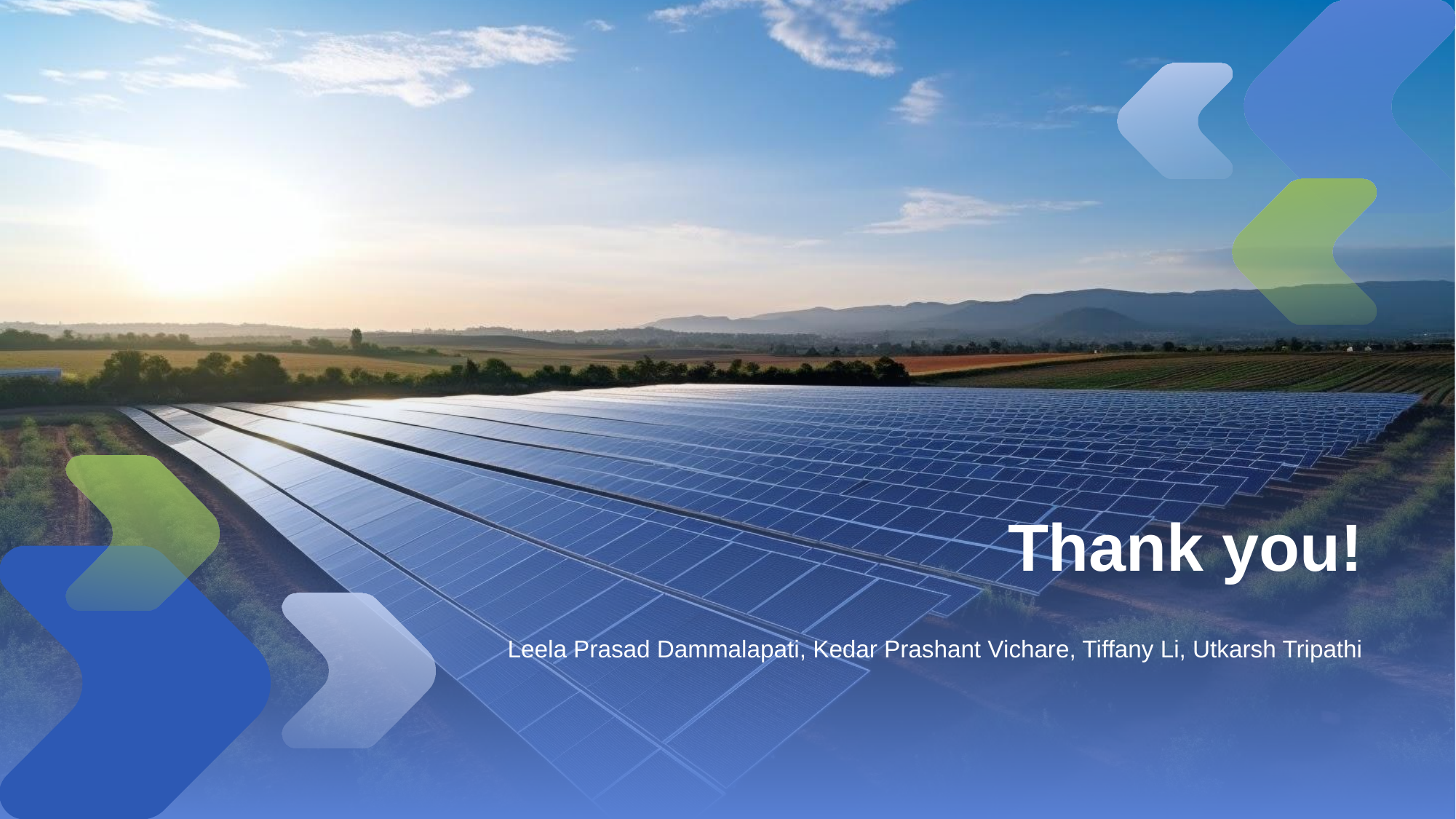

# Thank you!
Leela Prasad Dammalapati, Kedar Prashant Vichare, Tiffany Li, Utkarsh Tripathi